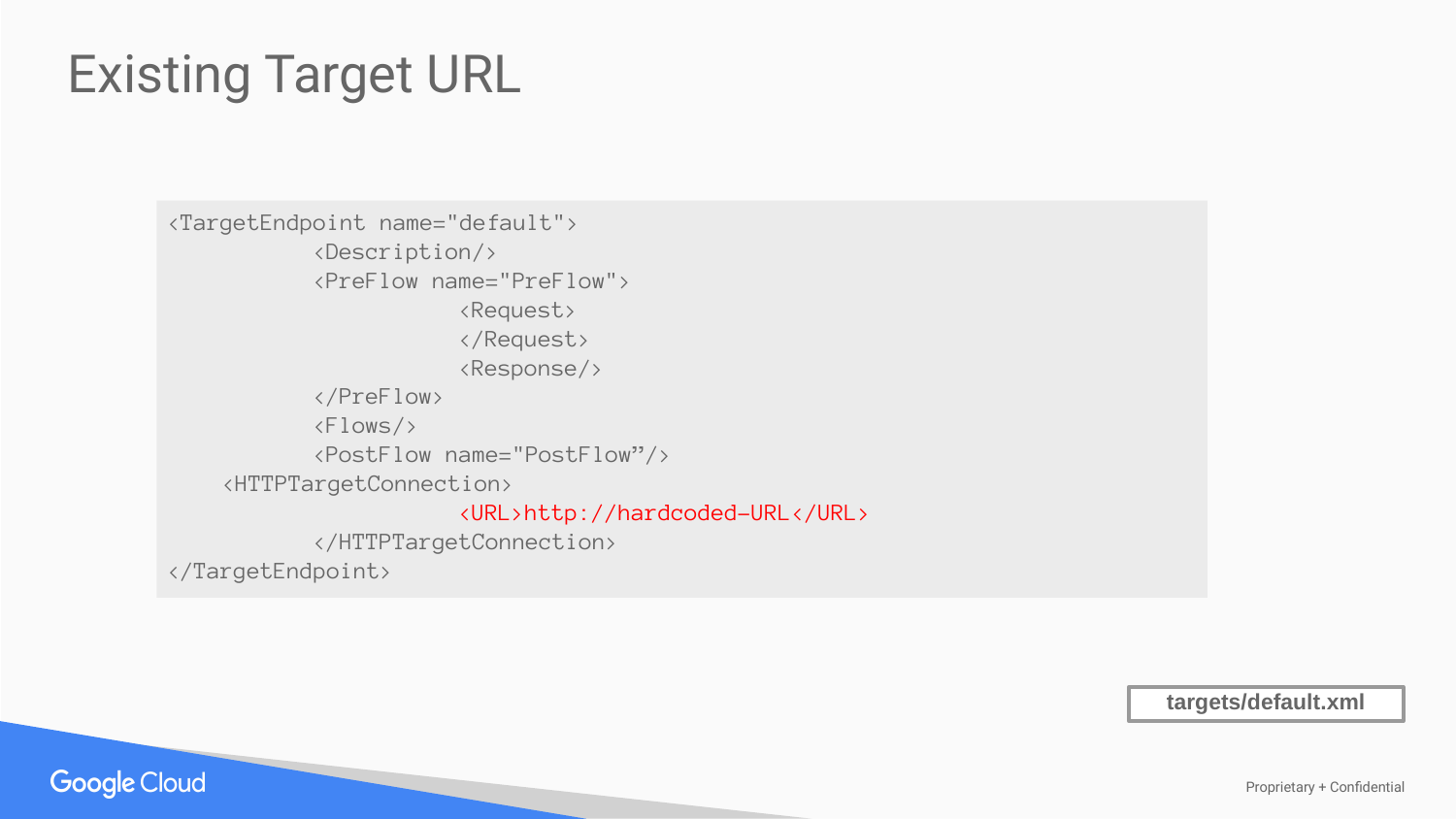

Existing Target URL
<TargetEndpoint name="default">
	<Description/>
	<PreFlow name="PreFlow">
		<Request>
		</Request>
		<Response/>
	</PreFlow>
	<Flows/>
	<PostFlow name="PostFlow”/>
<HTTPTargetConnection>
		<URL>http://hardcoded-URL</URL>
	</HTTPTargetConnection>
</TargetEndpoint>

targets/default.xml